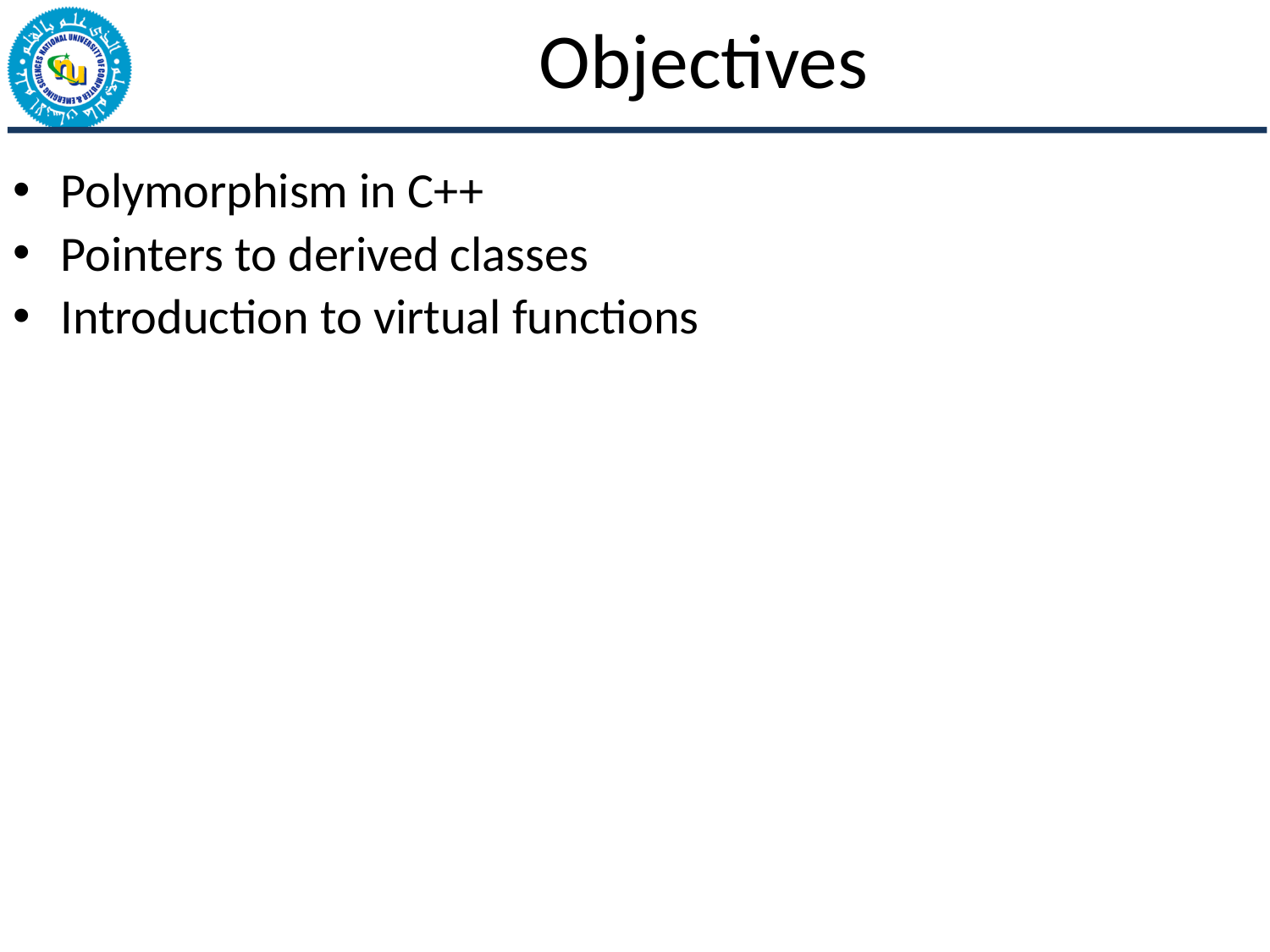

# Objectives

Polymorphism in C++
Pointers to derived classes
Introduction to virtual functions